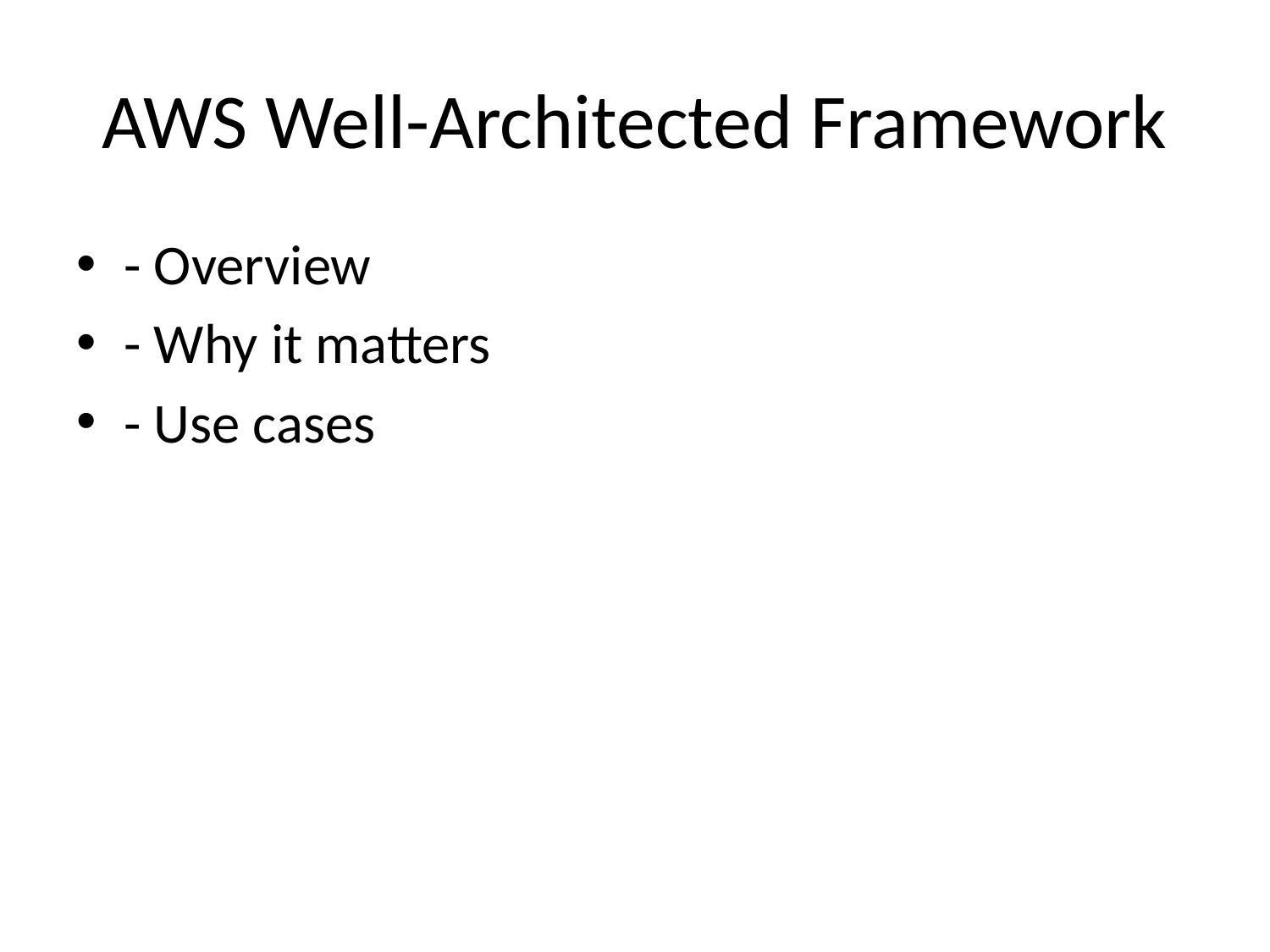

# AWS Well-Architected Framework
- Overview
- Why it matters
- Use cases